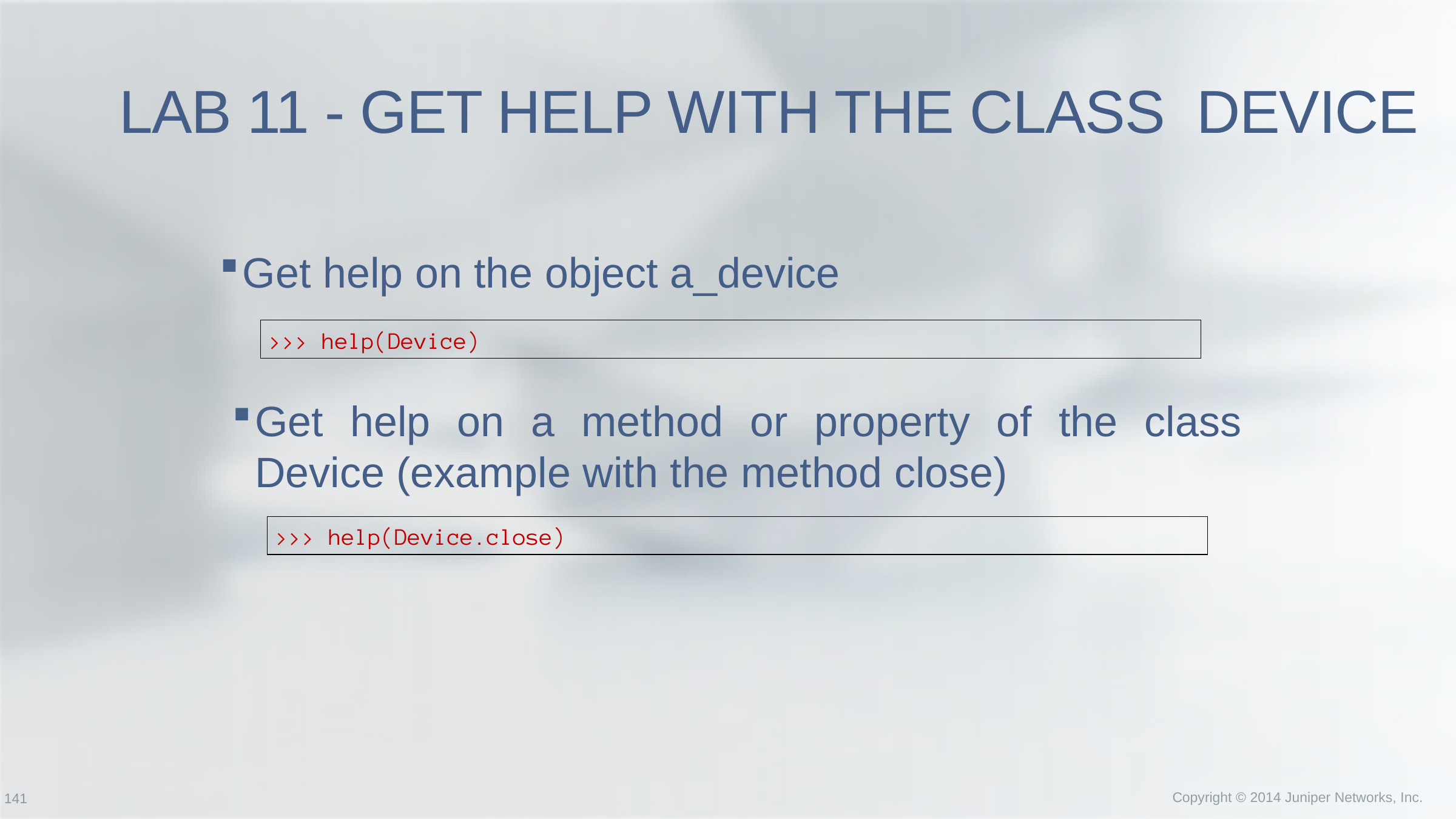

# LAB 11 - GET HELP WITH THE CLASS  DEVICE
Get help on the object a_device
>>> help(Device)
Get help on a method or property of the class Device (example with the method close)
>>> help(Device.close)